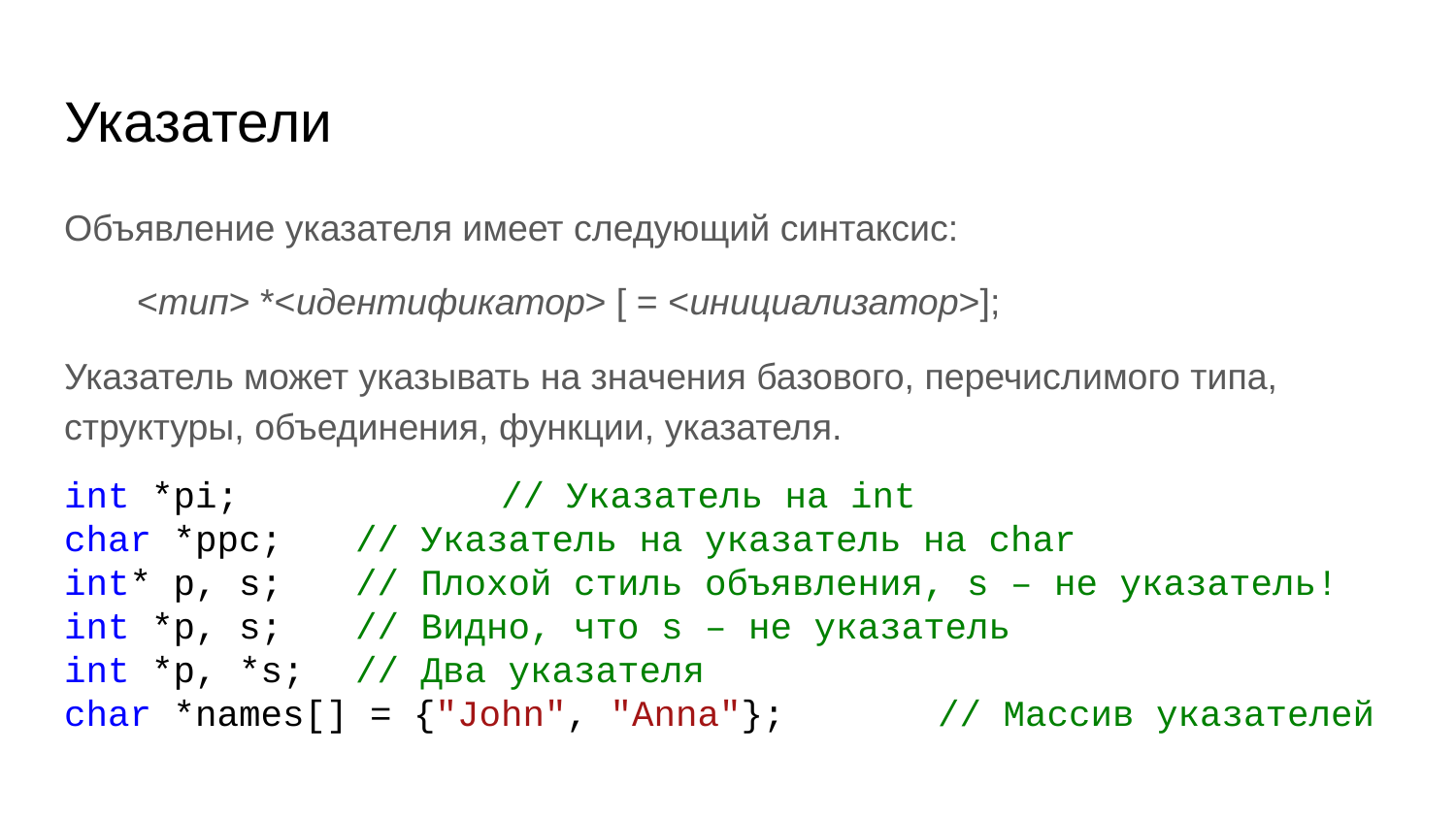

# Указатели
Объявление указателя имеет следующий синтаксис:
<тип> *<идентификатор> [ = <инициализатор>];
Указатель может указывать на значения базового, перечислимого типа, структуры, объединения, функции, указателя.
int *pi; 		// Указатель на int
char *ppc;	// Указатель на указатель на char
int* p, s;	// Плохой стиль объявления, s – не указатель!
int *p, s;	// Видно, что s – не указатель
int *p, *s;	// Два указателя
char *names[] = {"John", "Anna"};		// Массив указателей